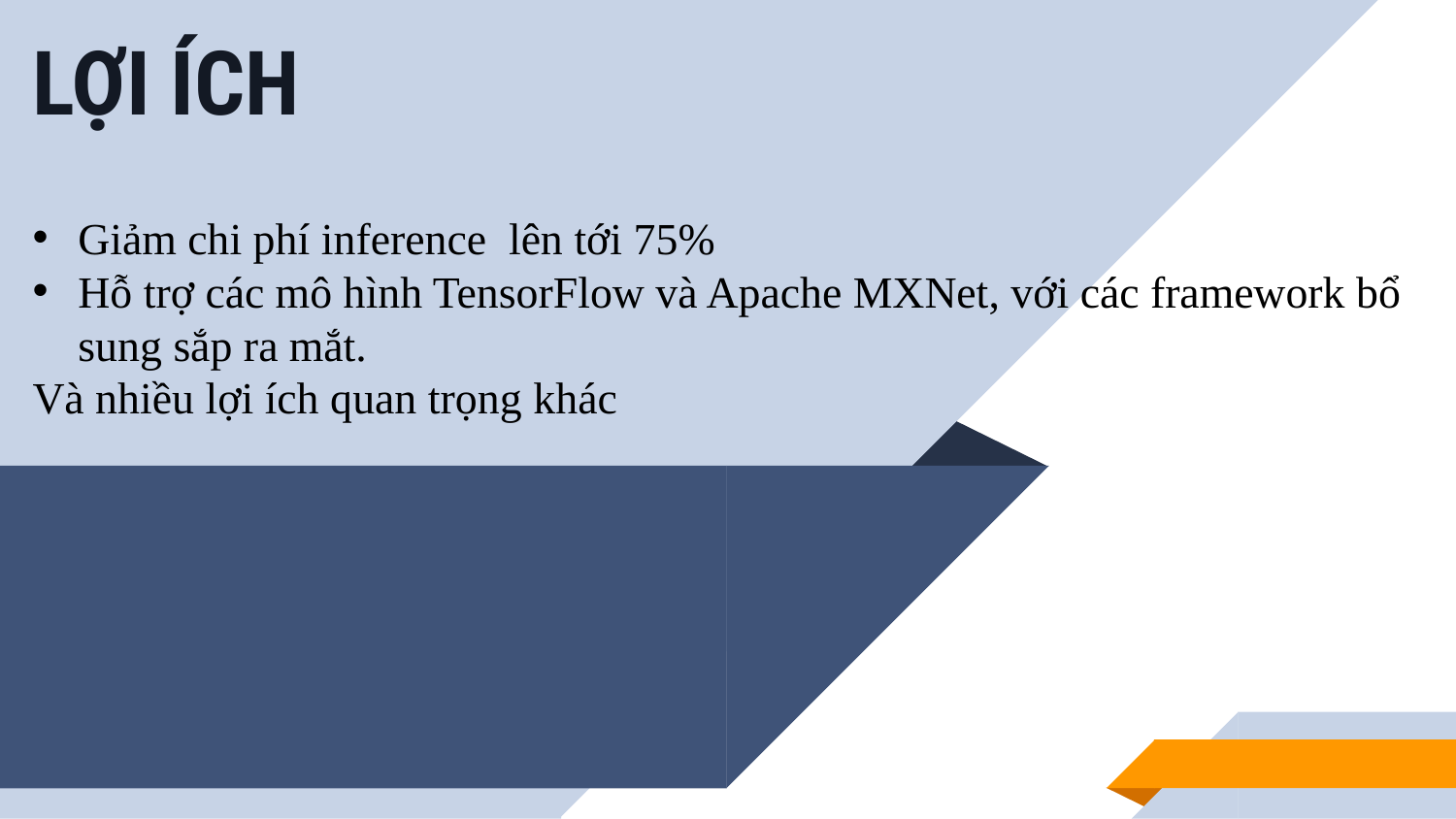

# LỢI ÍCH
Giảm chi phí inference  lên tới 75%
Hỗ trợ các mô hình TensorFlow và Apache MXNet, với các framework bổ sung sắp ra mắt.
Và nhiều lợi ích quan trọng khác